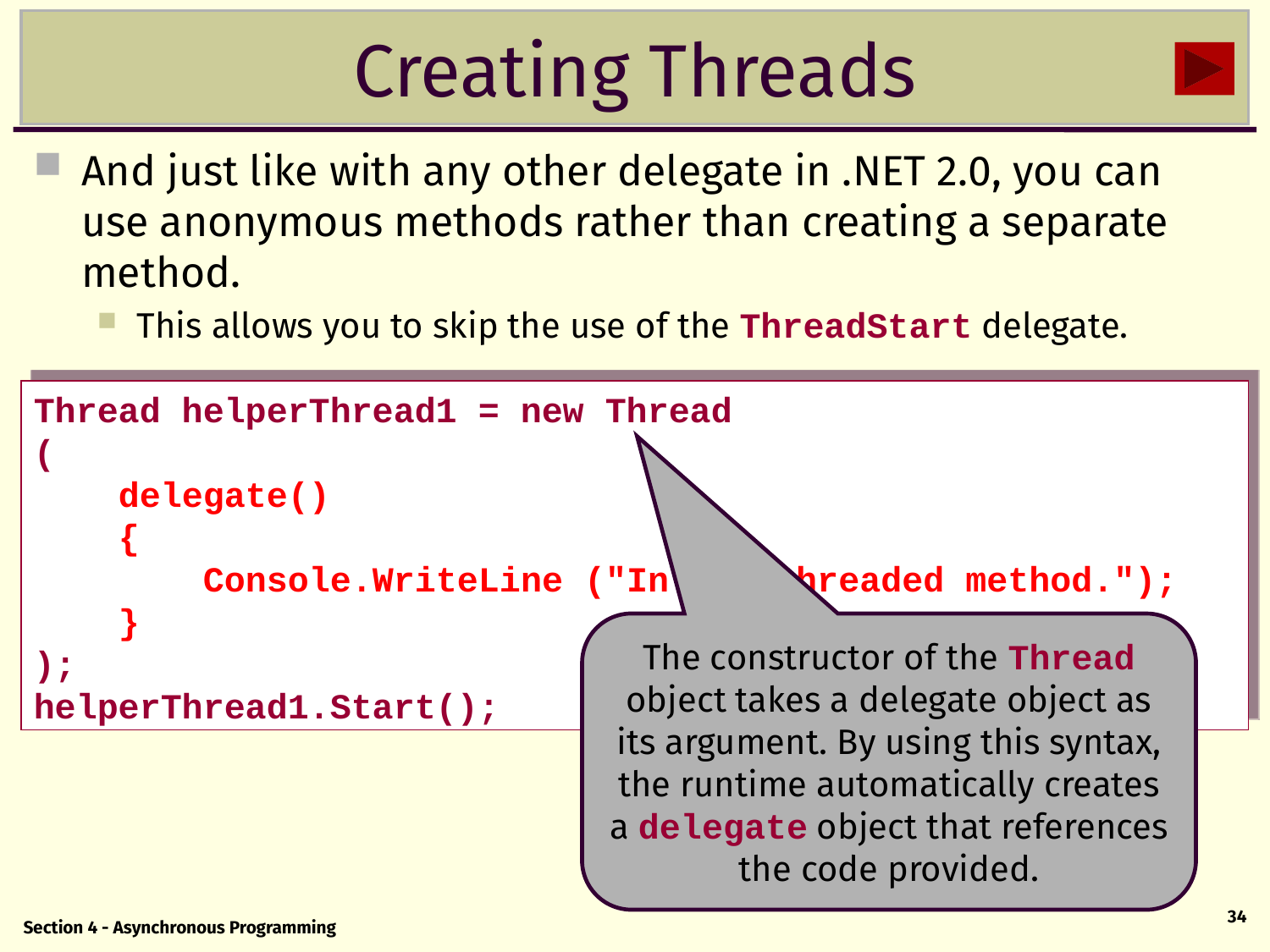

# Creating Threads

And just like with any other delegate in .NET 2.0, you can use anonymous methods rather than creating a separate method.
This allows you to skip the use of the ThreadStart delegate.

Thread helperThread1 = new Thread
(
    delegate()
    {
        Console.WriteLine ("In the threaded method.");
    }
);
helperThread1.Start();
The constructor of the Thread object takes a delegate object as its argument. By using this syntax, the runtime automatically creates a delegate object that references the code provided.
34
Section 4 - Asynchronous Programming